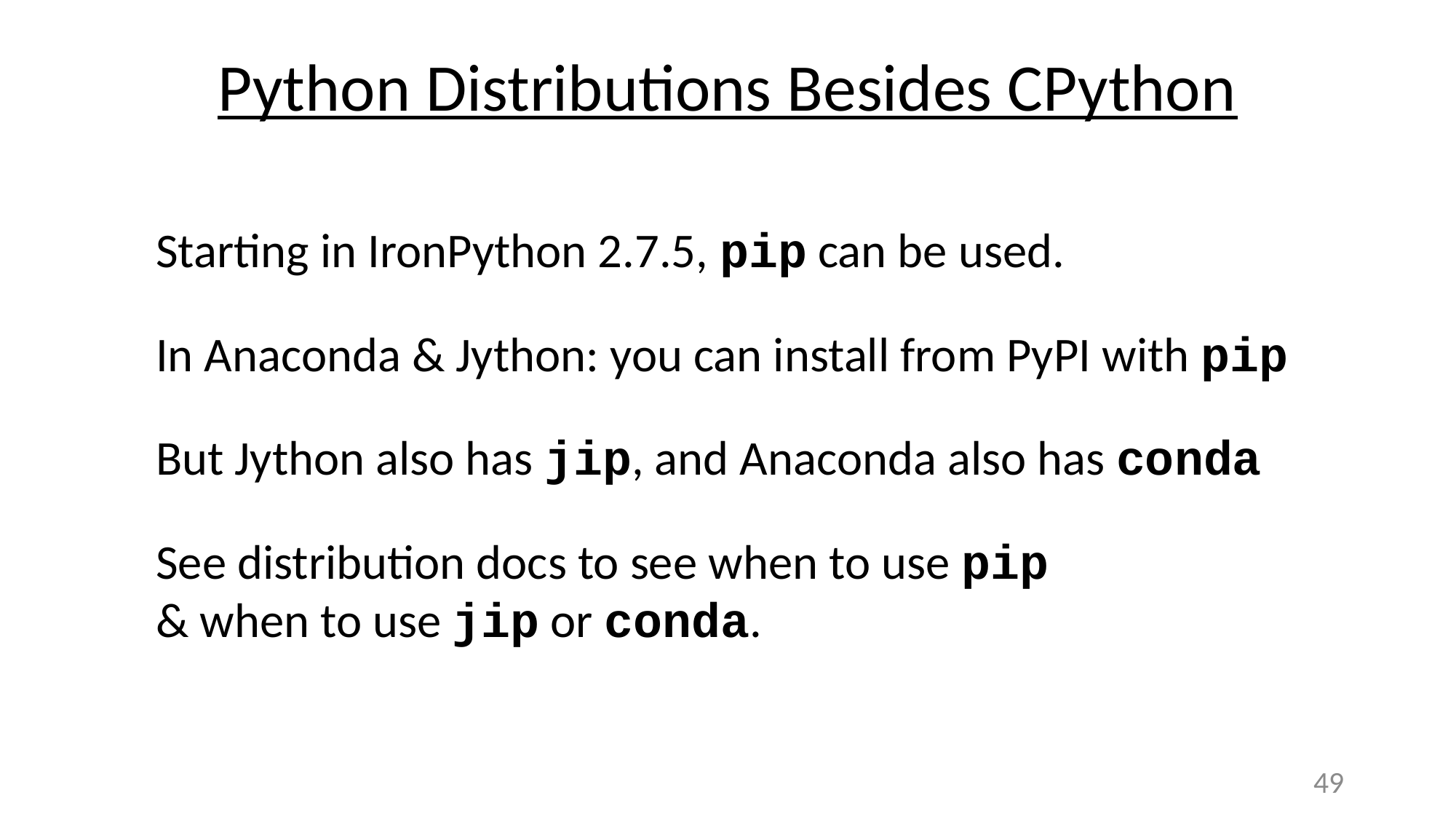

# Python Distributions Besides CPython
Starting in IronPython 2.7.5, pip can be used.
In Anaconda & Jython: you can install from PyPI with pip
But Jython also has jip, and Anaconda also has conda
See distribution docs to see when to use pip
& when to use jip or conda.
49